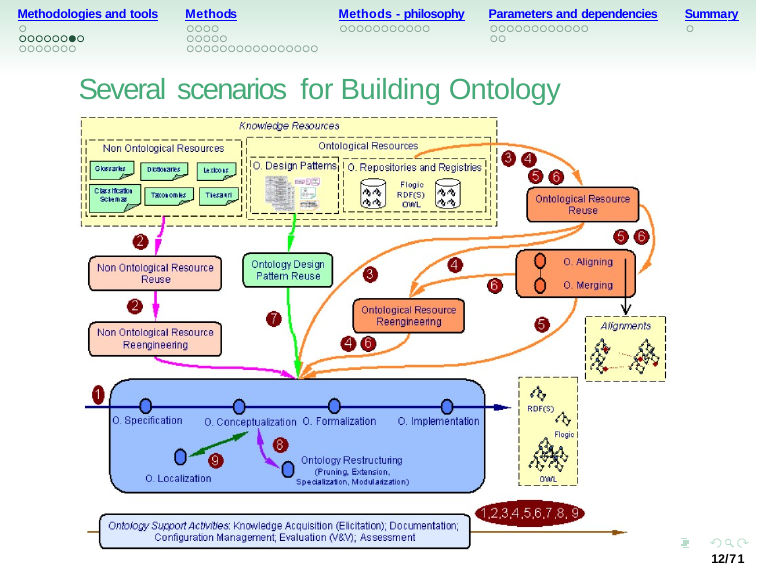

Methodologies and tools
Methods
Methods - philosophy
Parameters and dependencies
Summary

Several  scenarios  for Building Ontology Networks

12/71